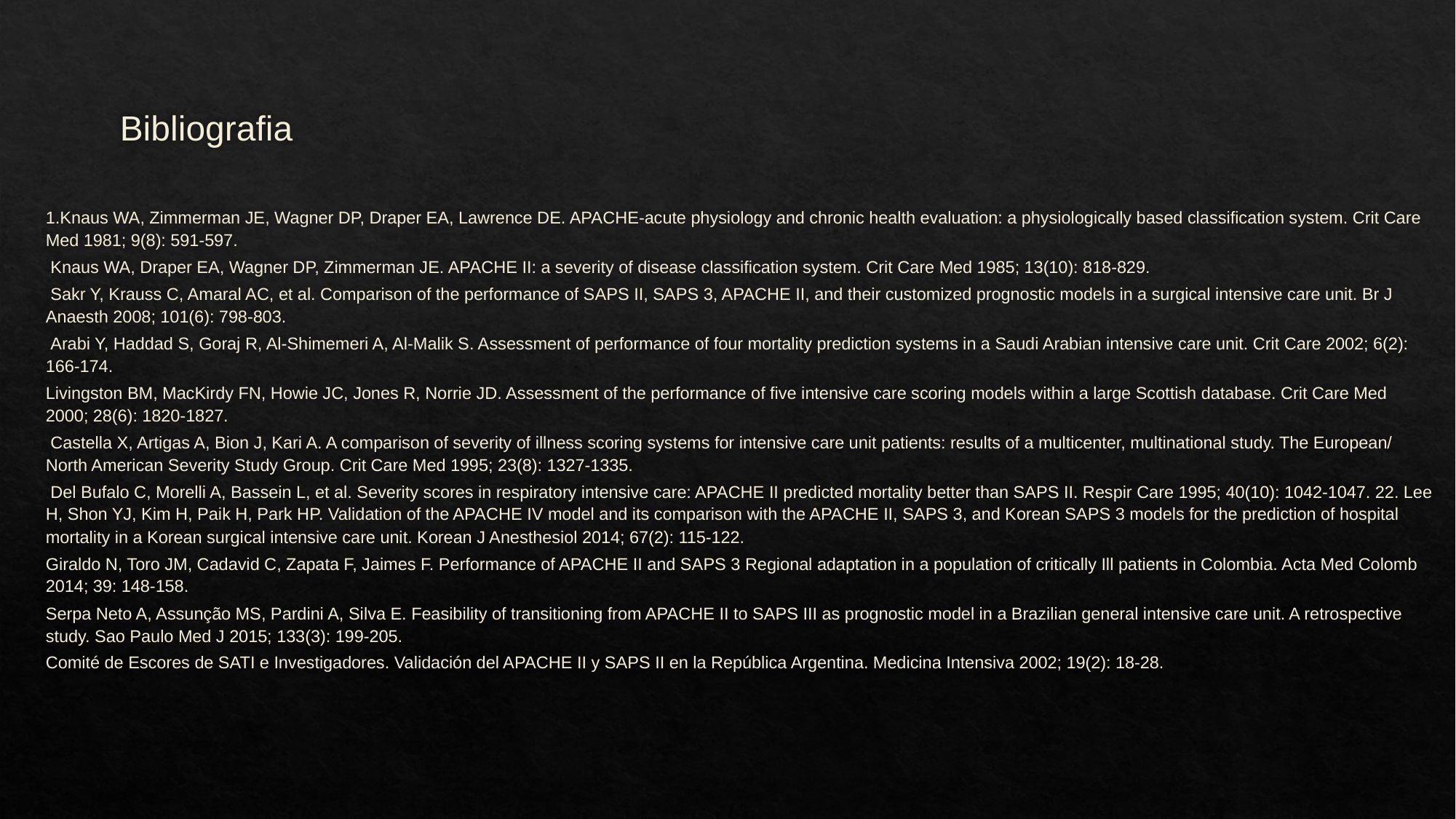

# Bibliografia

1.Knaus WA, Zimmerman JE, Wagner DP, Draper EA, Lawrence DE. APACHE-acute physiology and chronic health evaluation: a physiologically based classification system. Crit Care Med 1981; 9(8): 591-597.
 Knaus WA, Draper EA, Wagner DP, Zimmerman JE. APACHE II: a severity of disease classification system. Crit Care Med 1985; 13(10): 818-829.
 Sakr Y, Krauss C, Amaral AC, et al. Comparison of the performance of SAPS II, SAPS 3, APACHE II, and their customized prognostic models in a surgical intensive care unit. Br J Anaesth 2008; 101(6): 798-803.
 Arabi Y, Haddad S, Goraj R, Al-Shimemeri A, Al-Malik S. Assessment of performance of four mortality prediction systems in a Saudi Arabian intensive care unit. Crit Care 2002; 6(2): 166-174.
Livingston BM, MacKirdy FN, Howie JC, Jones R, Norrie JD. Assessment of the performance of five intensive care scoring models within a large Scottish database. Crit Care Med 2000; 28(6): 1820-1827.
 Castella X, Artigas A, Bion J, Kari A. A comparison of severity of illness scoring systems for intensive care unit patients: results of a multicenter, multinational study. The European/ North American Severity Study Group. Crit Care Med 1995; 23(8): 1327-1335.
 Del Bufalo C, Morelli A, Bassein L, et al. Severity scores in respiratory intensive care: APACHE II predicted mortality better than SAPS II. Respir Care 1995; 40(10): 1042-1047. 22. Lee H, Shon YJ, Kim H, Paik H, Park HP. Validation of the APACHE IV model and its comparison with the APACHE II, SAPS 3, and Korean SAPS 3 models for the prediction of hospital mortality in a Korean surgical intensive care unit. Korean J Anesthesiol 2014; 67(2): 115-122.
Giraldo N, Toro JM, Cadavid C, Zapata F, Jaimes F. Performance of APACHE II and SAPS 3 Regional adaptation in a population of critically Ill patients in Colombia. Acta Med Colomb 2014; 39: 148-158.
Serpa Neto A, Assunção MS, Pardini A, Silva E. Feasibility of transitioning from APACHE II to SAPS III as prognostic model in a Brazilian general intensive care unit. A retrospective study. Sao Paulo Med J 2015; 133(3): 199-205.
Comité de Escores de SATI e Investigadores. Validación del APACHE II y SAPS II en la República Argentina. Medicina Intensiva 2002; 19(2): 18-28.